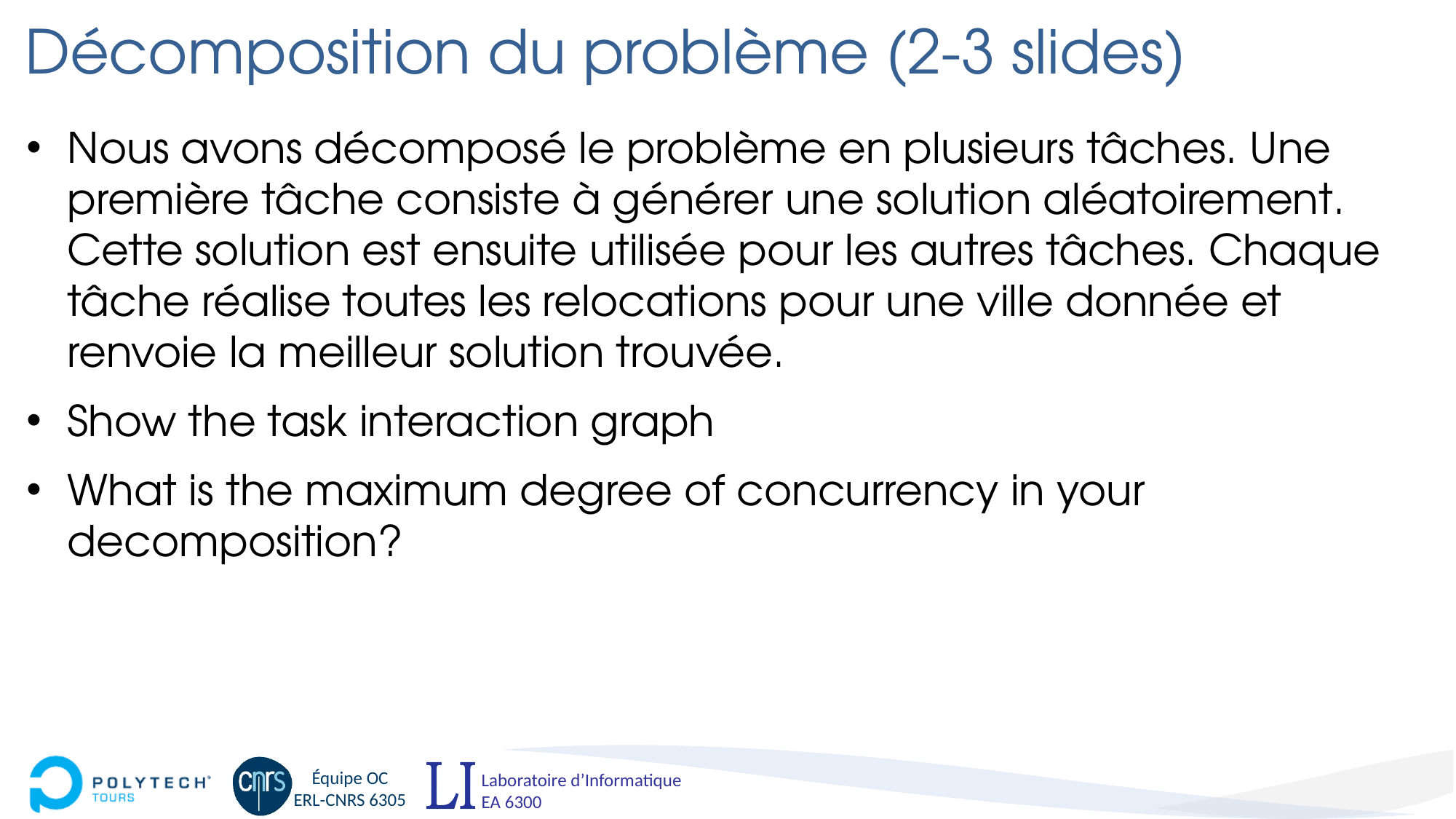

# Décomposition du problème (2-3 slides)
Nous avons décomposé le problème en plusieurs tâches. Une première tâche consiste à générer une solution aléatoirement. Cette solution est ensuite utilisée pour les autres tâches. Chaque tâche réalise toutes les relocations pour une ville donnée et renvoie la meilleur solution trouvée.
Show the task interaction graph
What is the maximum degree of concurrency in your decomposition?